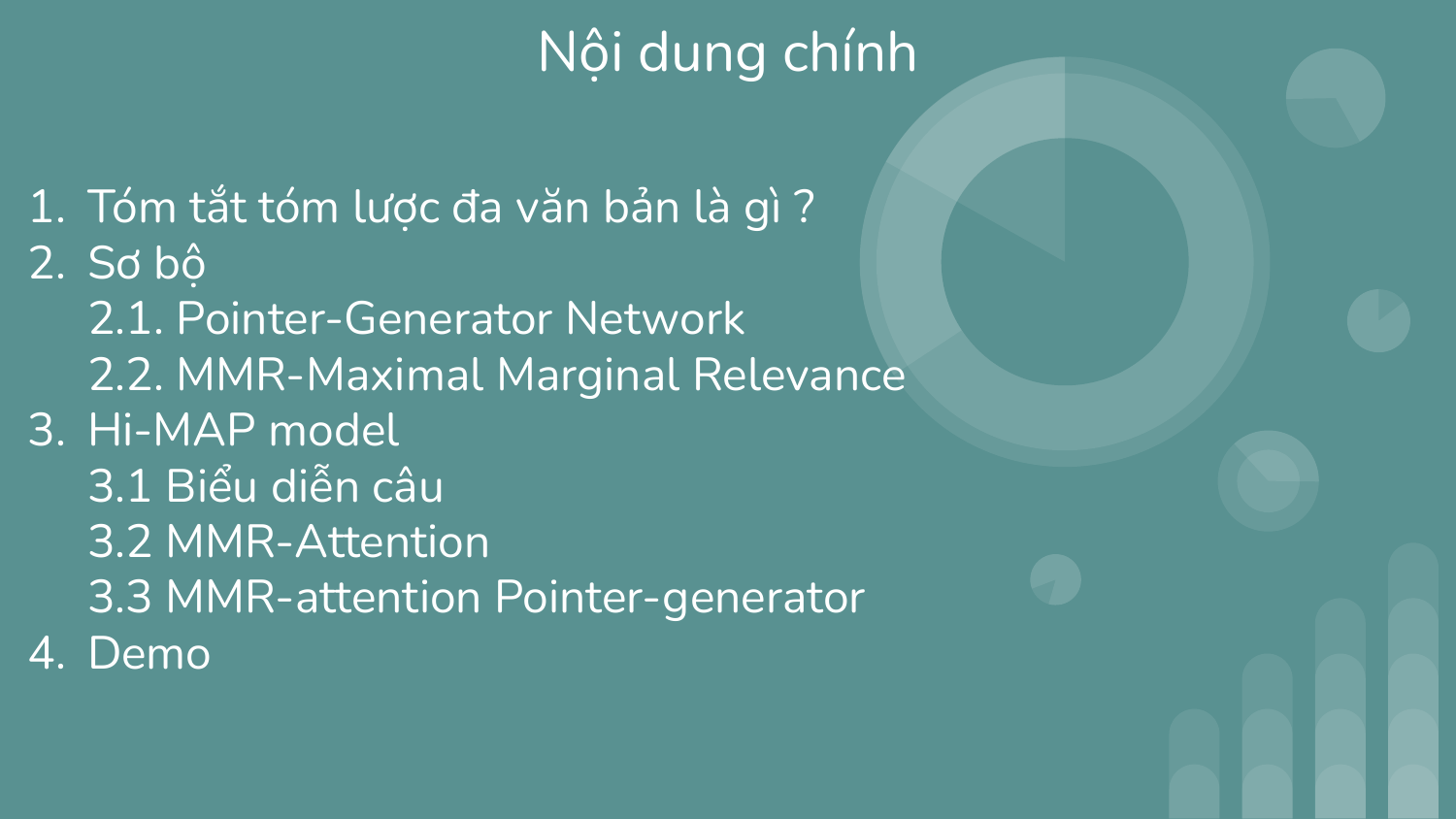

Nội dung chính

Tóm tắt tóm lược đa văn bản là gì ?
Sơ bộ
2.1. Pointer-Generator Network
2.2. MMR-Maximal Marginal Relevance
Hi-MAP model
3.1 Biểu diễn câu
3.2 MMR-Attention
3.3 MMR-attention Pointer-generator
Demo